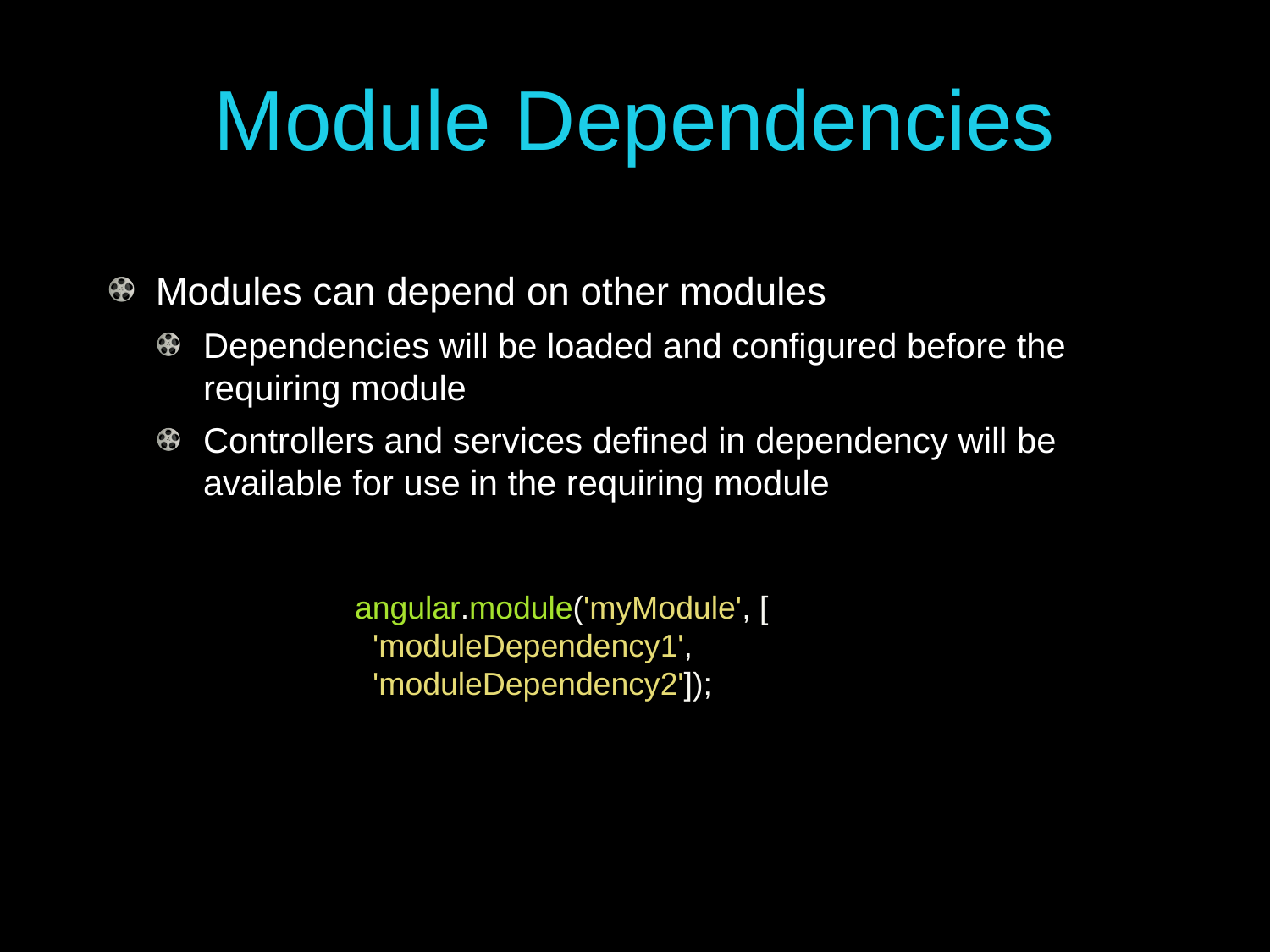

# Module Dependencies
Modules can depend on other modules
Dependencies will be loaded and configured before the requiring module
Controllers and services defined in dependency will be available for use in the requiring module
angular.module('myModule', [
  'moduleDependency1',
  'moduleDependency2']);